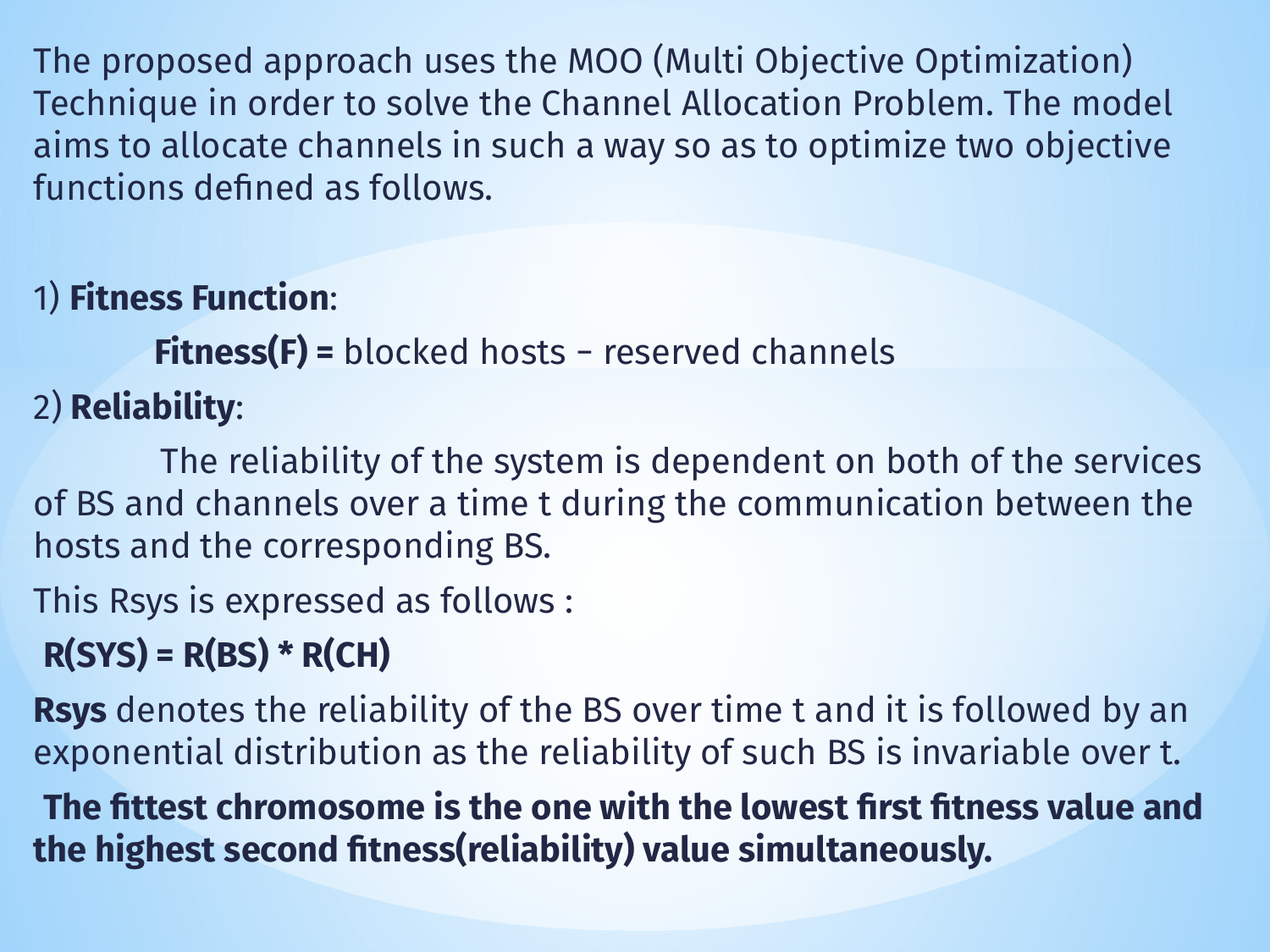

The proposed approach uses the MOO (Multi Objective Optimization) Technique in order to solve the Channel Allocation Problem. The model aims to allocate channels in such a way so as to optimize two objective functions defined as follows.

1) Fitness Function:
             Fitness(F) = blocked hosts − reserved channels
2) Reliability:
	The reliability of the system is dependent on both of the services of BS and channels over a time t during the communication between the hosts and the corresponding BS.
This Rsys is expressed as follows :
 R(SYS) = R(BS) * R(CH)
Rsys denotes the reliability of the BS over time t and it is followed by an exponential distribution as the reliability of such BS is invariable over t.
 The fittest chromosome is the one with the lowest first fitness value and the highest second fitness(reliability) value simultaneously.